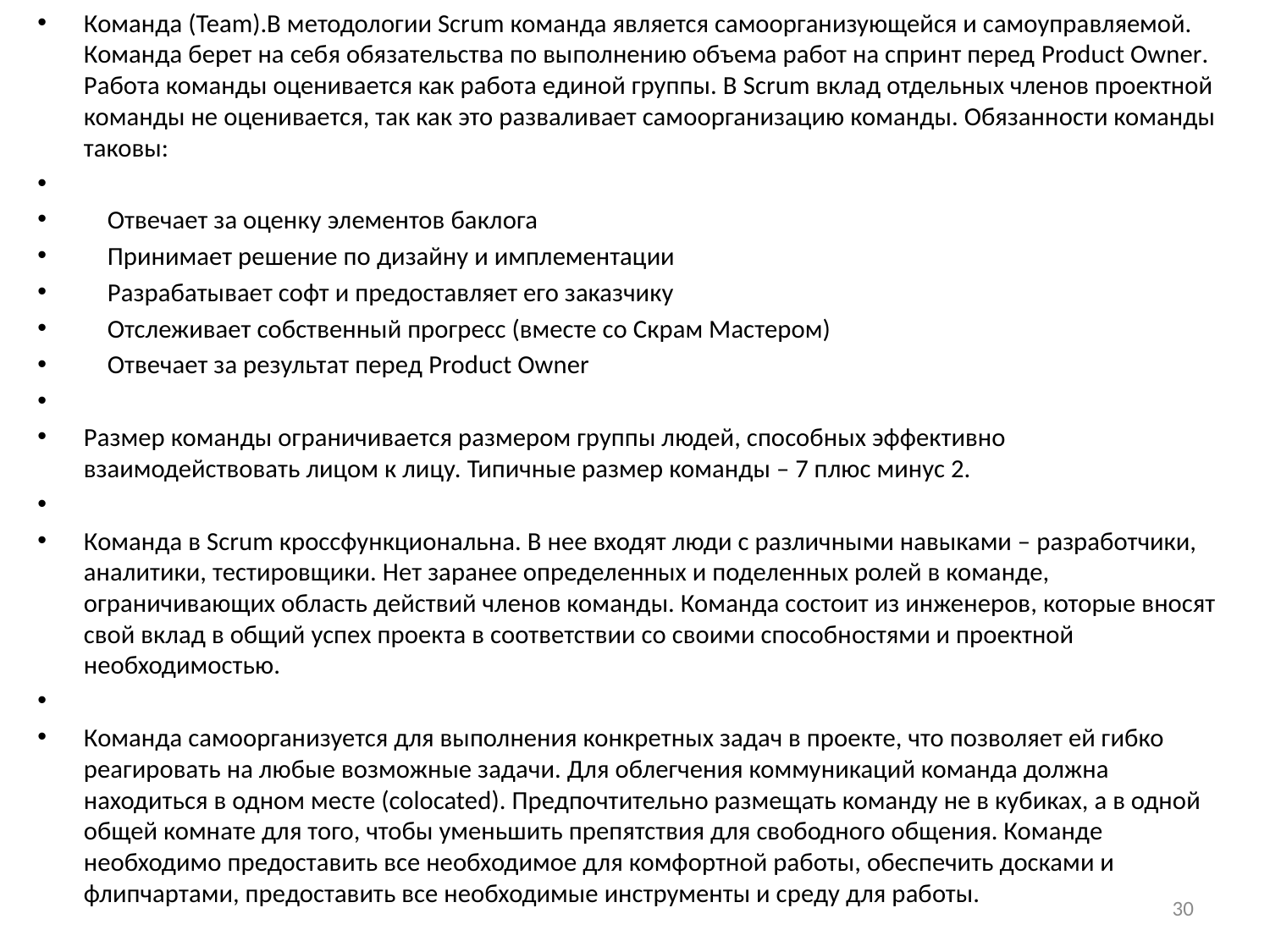

Команда (Team).В методологии Scrum команда является самоорганизующейся и самоуправляемой. Команда берет на себя обязательства по выполнению объема работ на спринт перед Product Owner. Работа команды оценивается как работа единой группы. В Scrum вклад отдельных членов проектной команды не оценивается, так как это разваливает самоорганизацию команды. Обязанности команды таковы:

    Отвечает за оценку элементов баклога
    Принимает решение по дизайну и имплементации
    Разрабатывает софт и предоставляет его заказчику
    Отслеживает собственный прогресс (вместе со Скрам Мастером)
    Отвечает за результат перед Product Owner

Размер команды ограничивается размером группы людей, способных эффективно взаимодействовать лицом к лицу. Типичные размер команды – 7 плюс минус 2.

Команда в Scrum кроссфункциональна. В нее входят люди с различными навыками – разработчики, аналитики, тестировщики. Нет заранее определенных и поделенных ролей в команде, ограничивающих область действий членов команды. Команда состоит из инженеров, которые вносят свой вклад в общий успех проекта в соответствии со своими способностями и проектной необходимостью.

Команда самоорганизуется для выполнения конкретных задач в проекте, что позволяет ей гибко реагировать на любые возможные задачи. Для облегчения коммуникаций команда должна находиться в одном месте (colocated). Предпочтительно размещать команду не в кубиках, а в одной общей комнате для того, чтобы уменьшить препятствия для свободного общения. Команде необходимо предоставить все необходимое для комфортной работы, обеспечить досками и флипчартами, предоставить все необходимые инструменты и среду для работы.

30